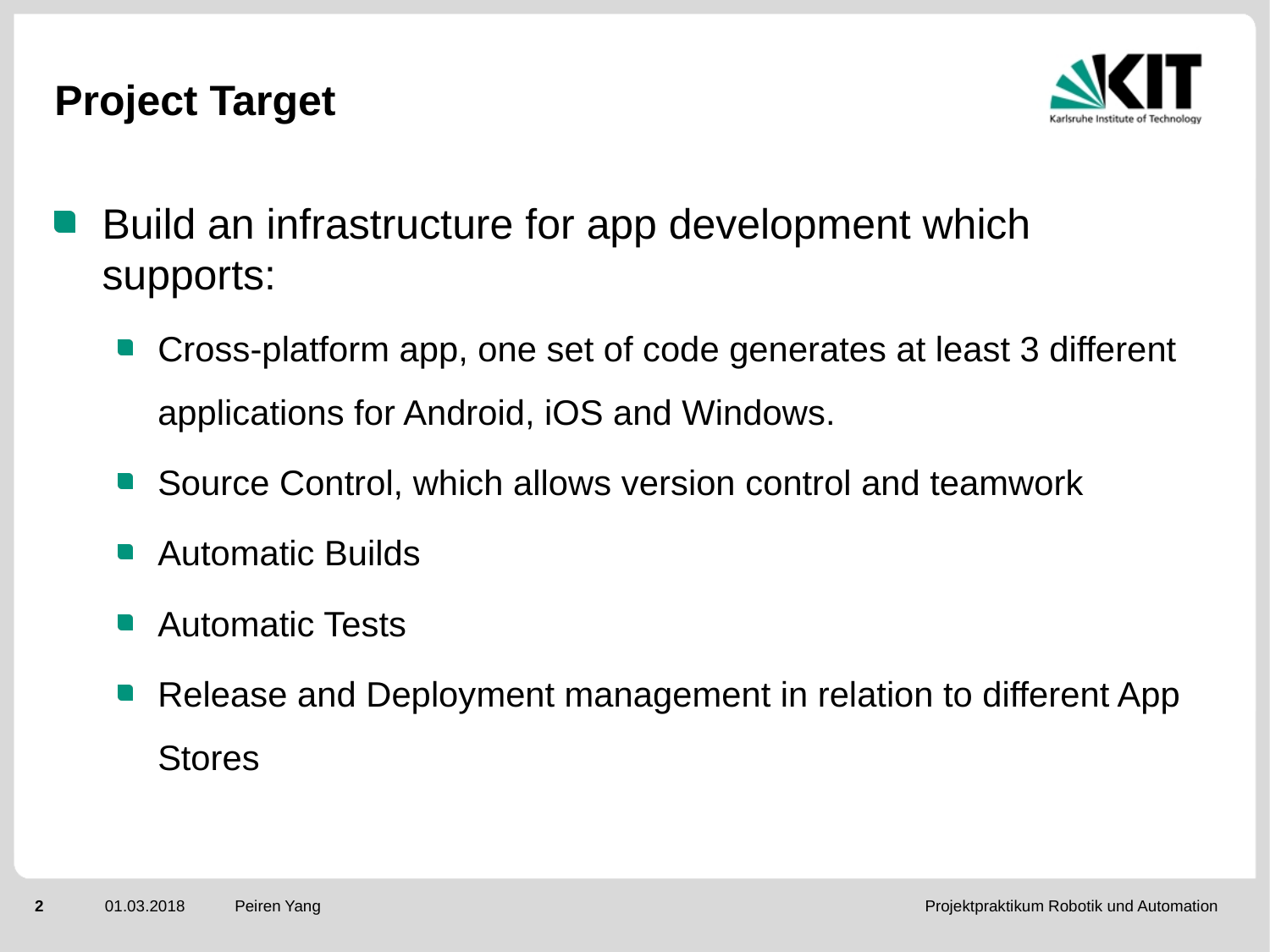

# Project Target
Build an infrastructure for app development which supports:
Cross-platform app, one set of code generates at least 3 different applications for Android, iOS and Windows.
Source Control, which allows version control and teamwork
Automatic Builds
Automatic Tests
Release and Deployment management in relation to different App Stores

Peiren Yang